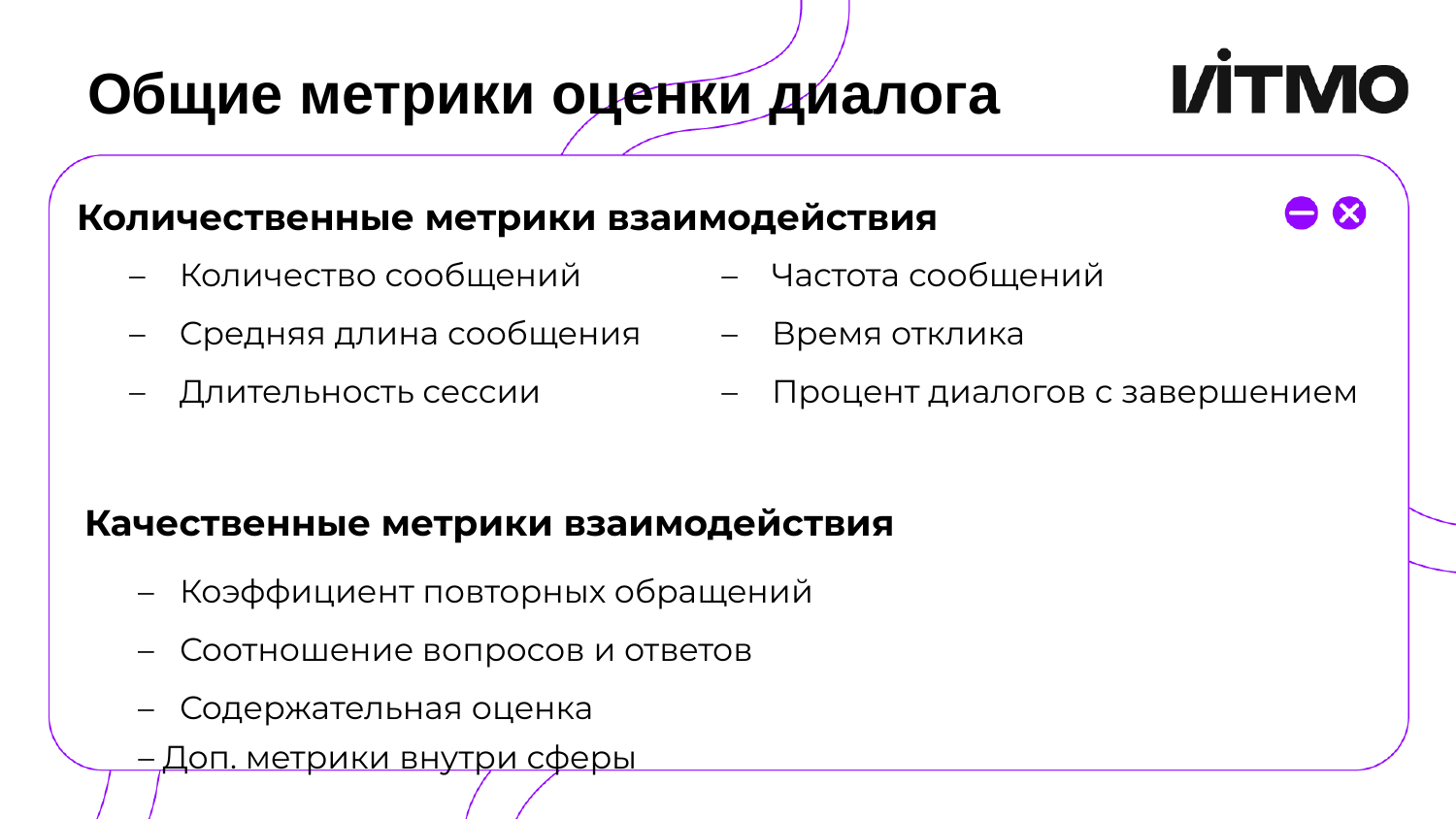

# Общие метрики оценки диалога
Количественные метрики взаимодействия
–    Количество сообщений
–    Средняя длина сообщения
–    Длительность сессии
–    Частота сообщений
–    Время отклика
–    Процент диалогов с завершением
Качественные метрики взаимодействия
–   Коэффициент повторных обращений
–   Соотношение вопросов и ответов
–   Содержательная оценка
– Доп. метрики внутри сферы